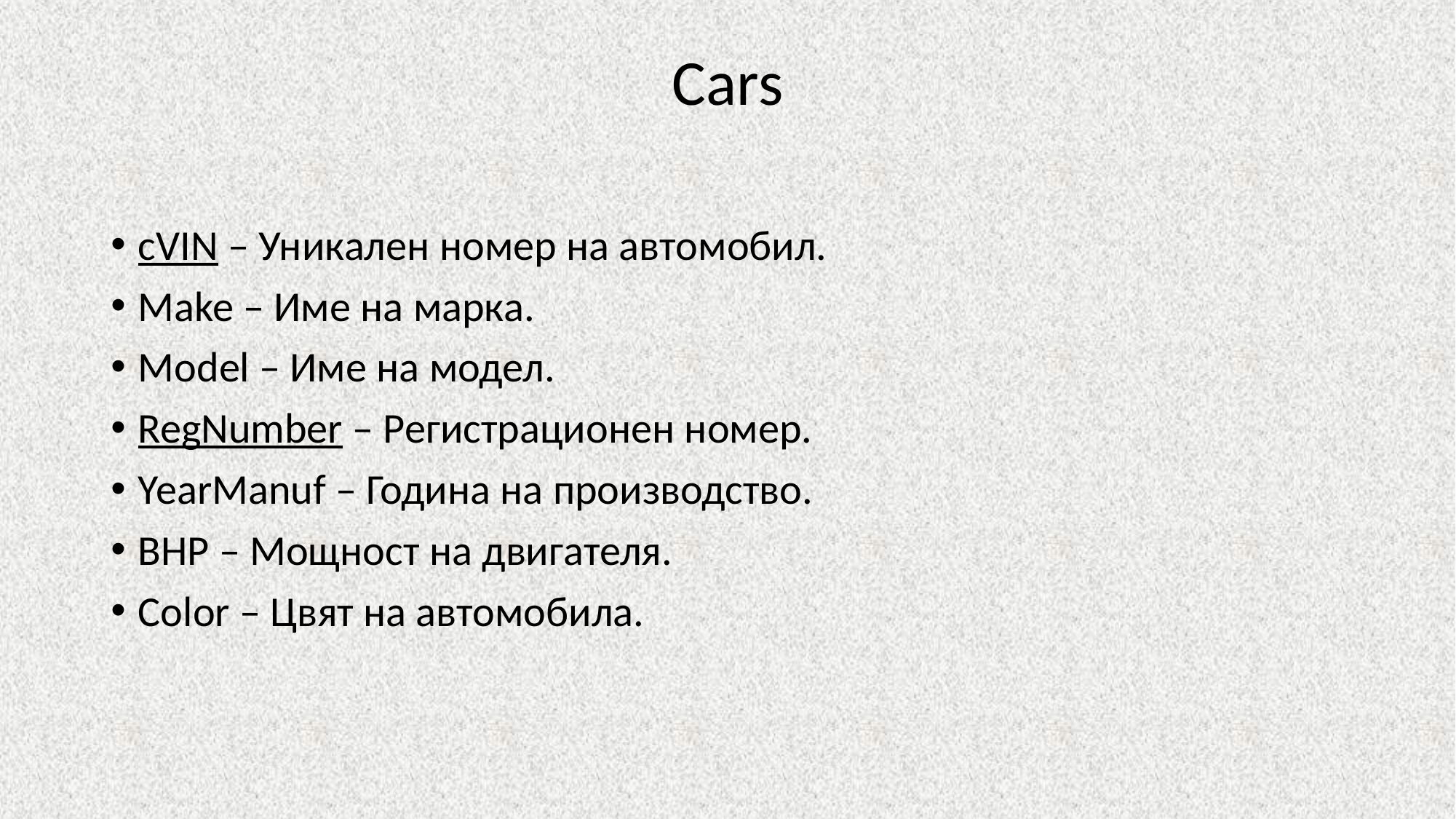

# Cars
cVIN – Уникален номер на автомобил.
Make – Име на марка.
Model – Име на модел.
RegNumber – Регистрационен номер.
YearManuf – Година на производство.
BHP – Мощност на двигателя.
Color – Цвят на автомобила.